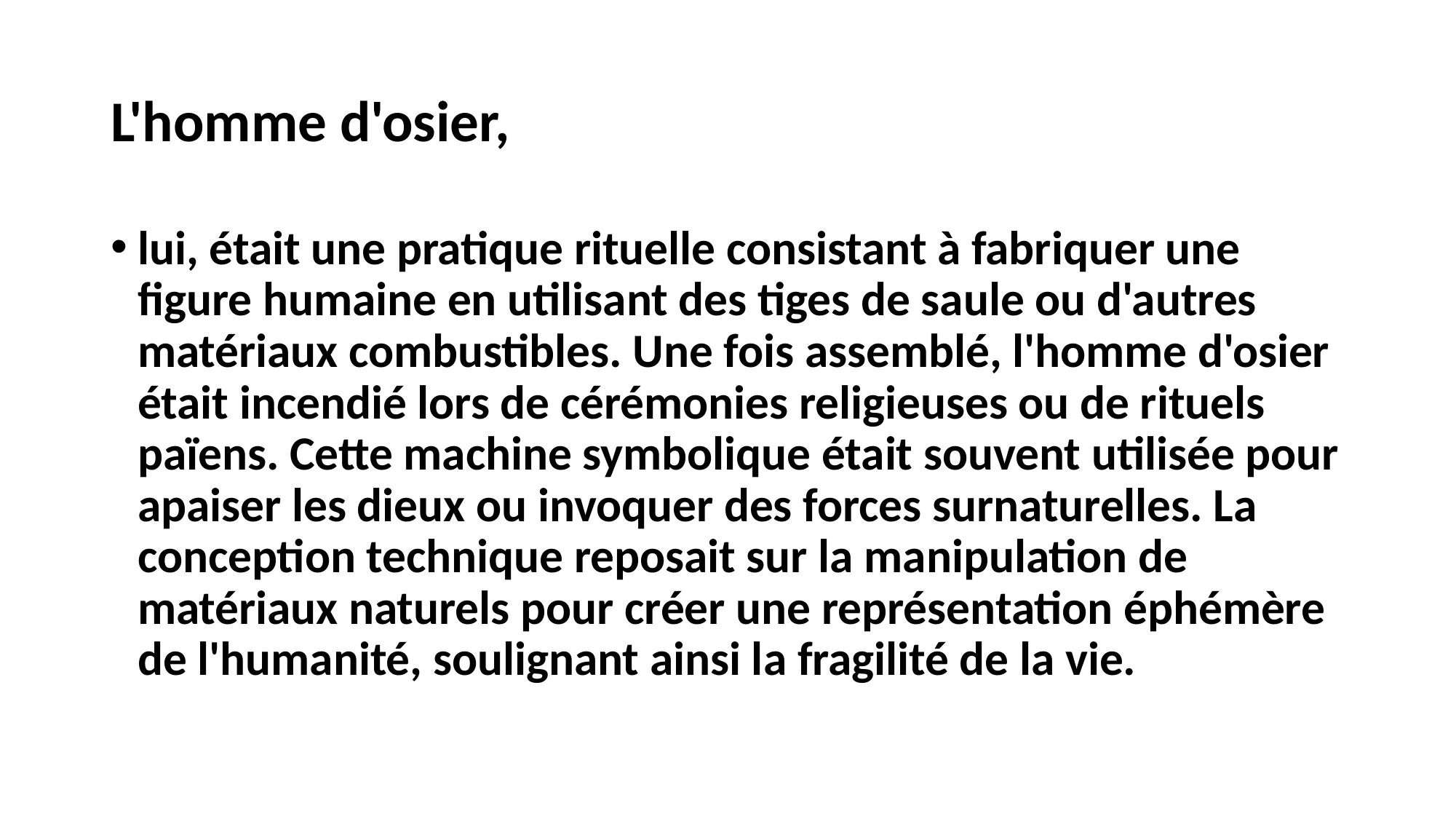

# L'homme d'osier,
lui, était une pratique rituelle consistant à fabriquer une figure humaine en utilisant des tiges de saule ou d'autres matériaux combustibles. Une fois assemblé, l'homme d'osier était incendié lors de cérémonies religieuses ou de rituels païens. Cette machine symbolique était souvent utilisée pour apaiser les dieux ou invoquer des forces surnaturelles. La conception technique reposait sur la manipulation de matériaux naturels pour créer une représentation éphémère de l'humanité, soulignant ainsi la fragilité de la vie.